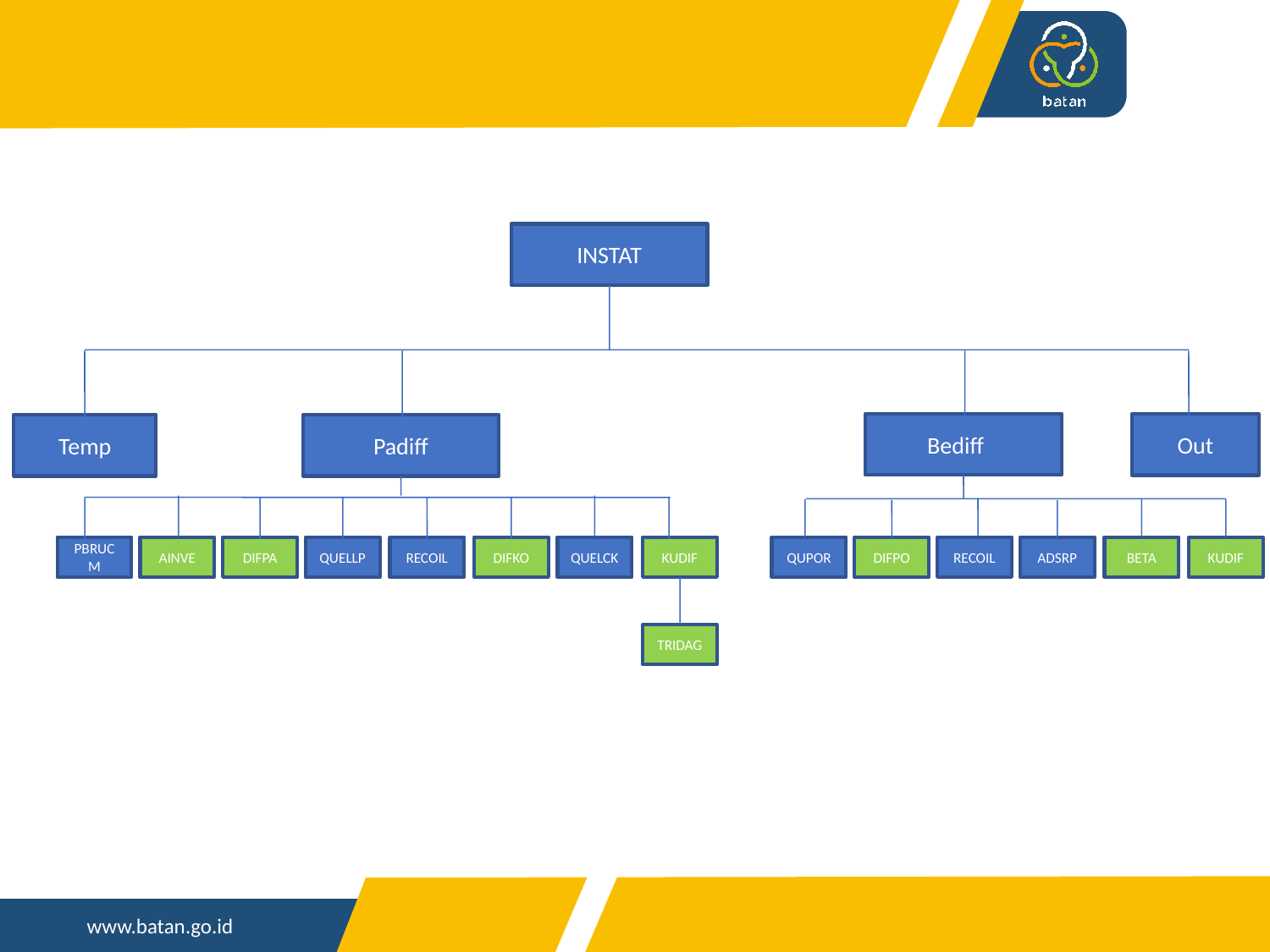

INSTAT

Bediff
Out
Temp
Padiff

PBRUCM
AINVE
DIFPA
QUELLP
RECOIL
DIFKO
QUELCK
KUDIF
QUPOR
DIFPO
RECOIL
ADSRP
BETA
KUDIF

TRIDAG